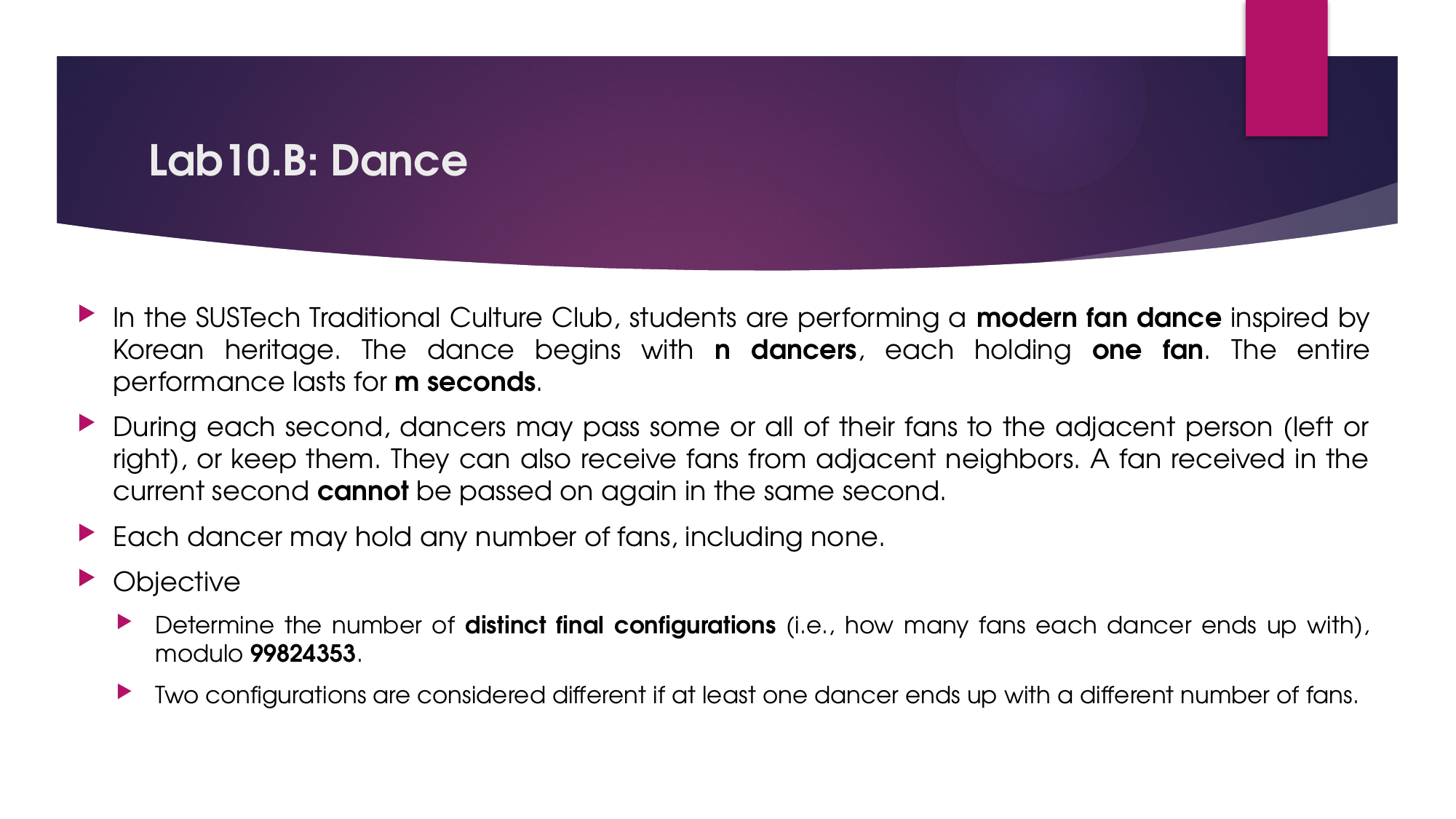

# Lab10.B: Dance
In the SUSTech Traditional Culture Club, students are performing a modern fan dance inspired by Korean heritage. The dance begins with n dancers, each holding one fan. The entire performance lasts for m seconds.
During each second, dancers may pass some or all of their fans to the adjacent person (left or right), or keep them. They can also receive fans from adjacent neighbors. A fan received in the current second cannot be passed on again in the same second.
Each dancer may hold any number of fans, including none.
Objective
Determine the number of distinct final configurations (i.e., how many fans each dancer ends up with), modulo 99824353.
Two configurations are considered different if at least one dancer ends up with a different number of fans.